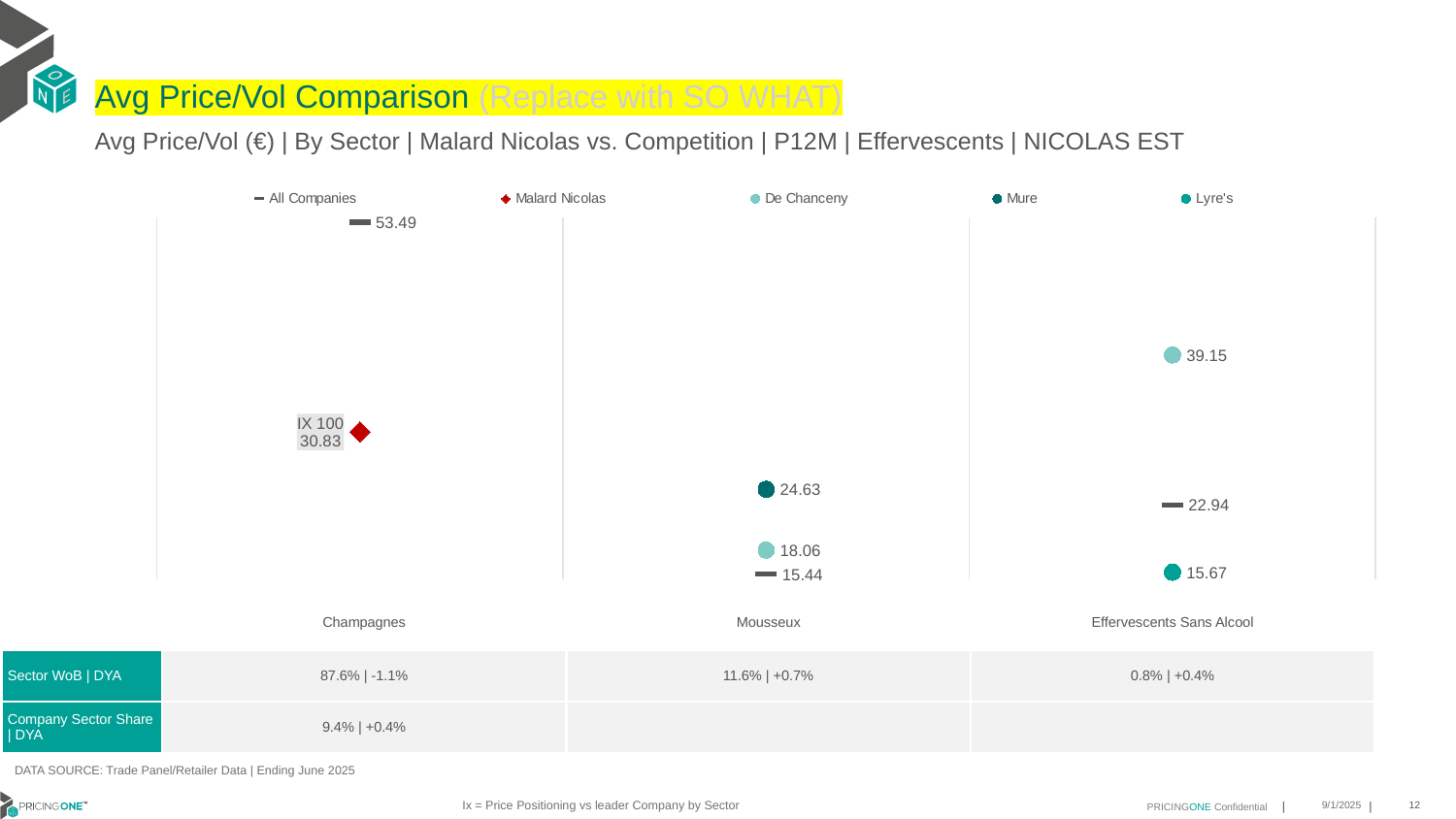

# Avg Price/Vol Comparison (Replace with SO WHAT)
Avg Price/Vol (€) | By Sector | Malard Nicolas vs. Competition | P12M | Effervescents | NICOLAS EST

### Chart

| Category | All Companies | Malard Nicolas | De Chanceny | Mure | Lyre's |
|---|---|---|---|---|---|
| IX 100 | 53.49 | 30.83 | None | None | None |
| None | 15.44 | None | 18.06 | 24.63 | None |
| None | 22.94 | None | 39.15 | None | 15.67 |
|  | Champagnes | Mousseux | Effervescents Sans Alcool |
| --- | --- | --- | --- |
| Sector WoB | DYA | 87.6% | -1.1% | 11.6% | +0.7% | 0.8% | +0.4% |
| Company Sector Share | DYA | 9.4% | +0.4% |  |  |
DATA SOURCE: Trade Panel/Retailer Data | Ending June 2025
Ix = Price Positioning vs leader Company by Sector
9/1/2025
12